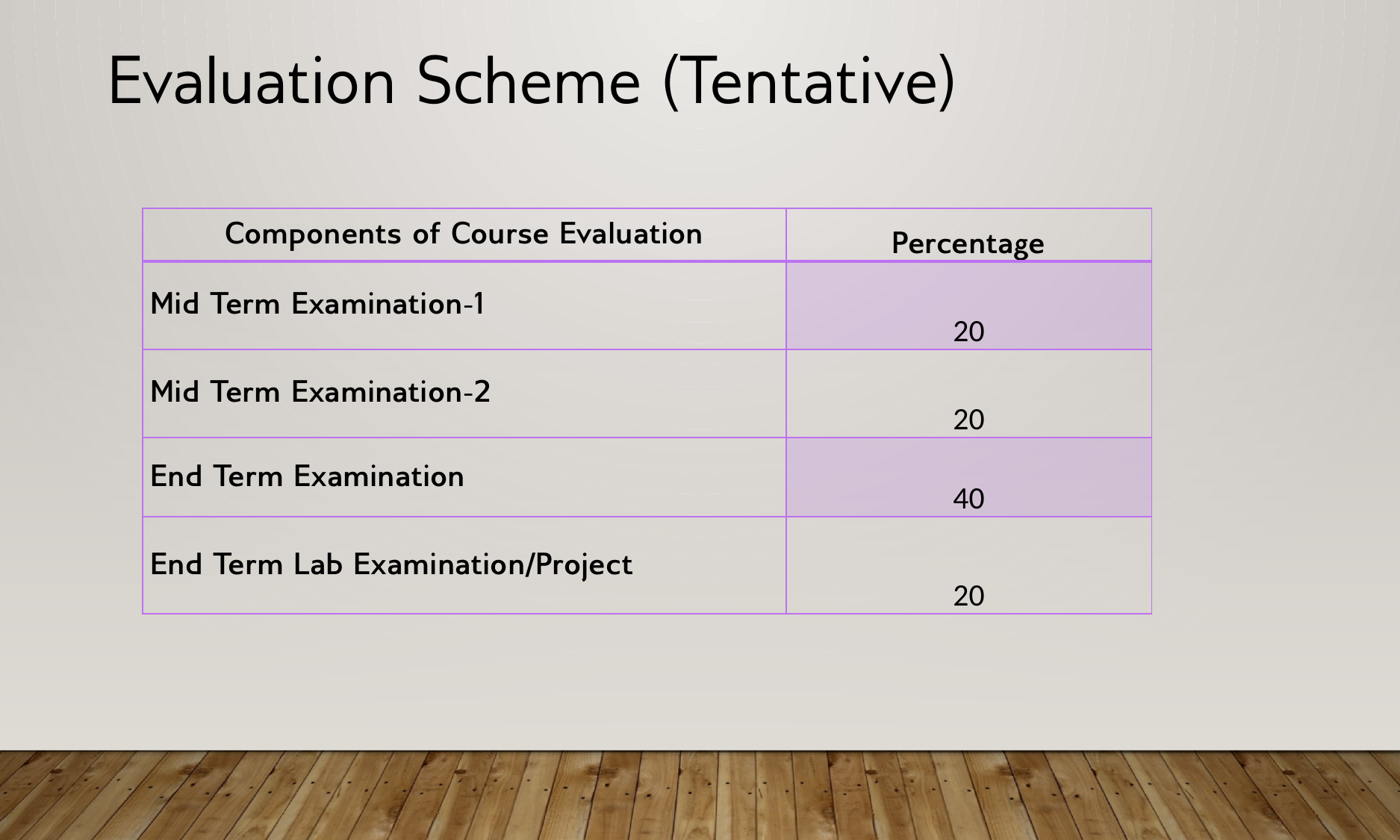

Evaluation Scheme (Tentative)
| Components of Course Evaluation | Percentage |
| --- | --- |
| Mid Term Examination-1 | 20 |
| Mid Term Examination-2 | 20 |
| End Term Examination | 40 |
| End Term Lab Examination/Project | 20 |